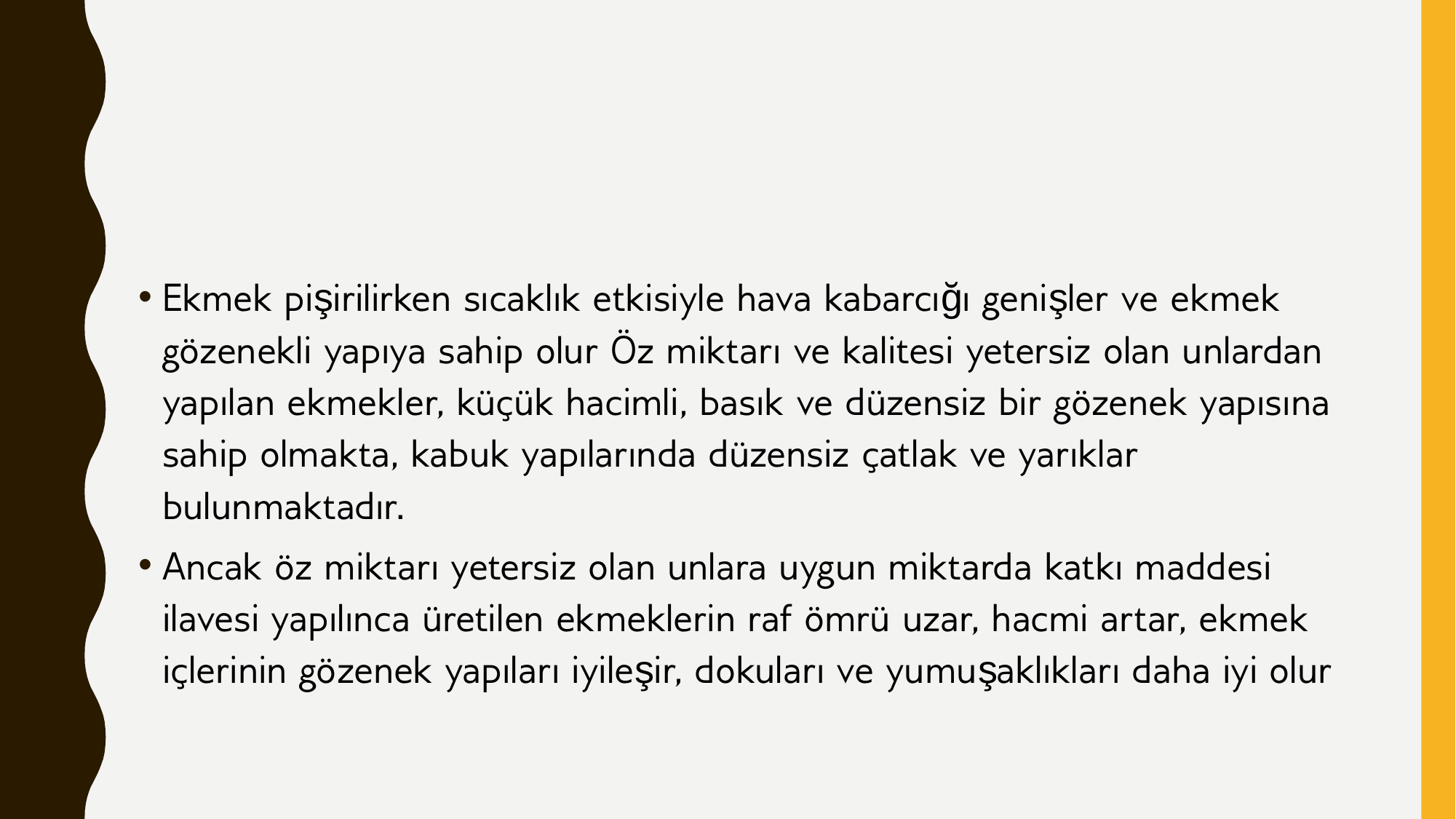

Ekmek pişirilirken sıcaklık etkisiyle hava kabarcığı genişler ve ekmek gözenekli yapıya sahip olur Öz miktarı ve kalitesi yetersiz olan unlardan yapılan ekmekler, küçük hacimli, basık ve düzensiz bir gözenek yapısına sahip olmakta, kabuk yapılarında düzensiz çatlak ve yarıklar bulunmaktadır.
Ancak öz miktarı yetersiz olan unlara uygun miktarda katkı maddesi ilavesi yapılınca üretilen ekmeklerin raf ömrü uzar, hacmi artar, ekmek içlerinin gözenek yapıları iyileşir, dokuları ve yumuşaklıkları daha iyi olur